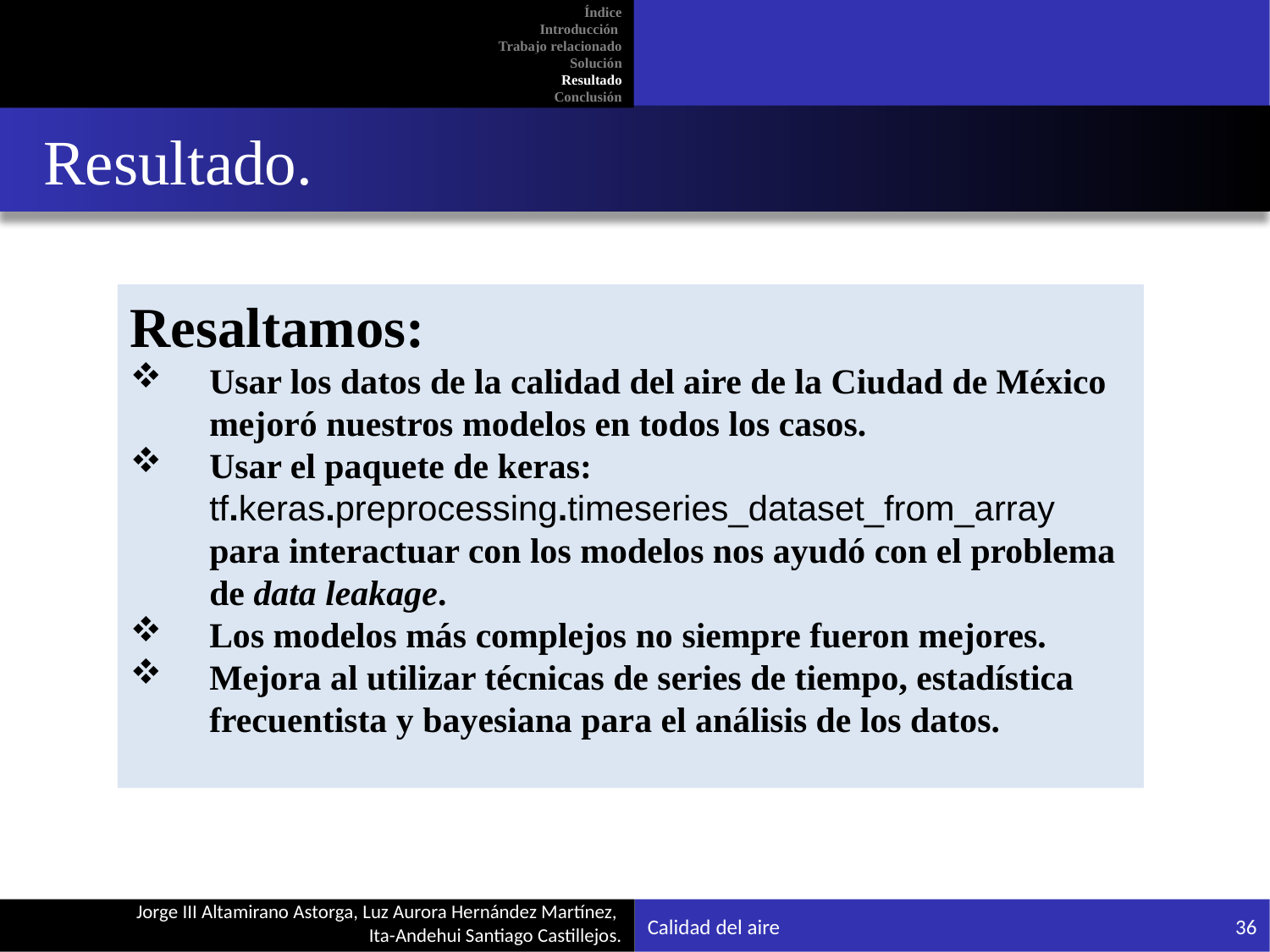

Índice
Introducción
Trabajo relacionado
Solución
Resultado
Conclusión

Resultado.
Resaltamos:
Usar los datos de la calidad del aire de la Ciudad de México mejoró nuestros modelos en todos los casos.
Usar el paquete de keras: tf.keras.preprocessing.timeseries_dataset_from_array para interactuar con los modelos nos ayudó con el problema de data leakage.
Los modelos más complejos no siempre fueron mejores.
Mejora al utilizar técnicas de series de tiempo, estadística frecuentista y bayesiana para el análisis de los datos.

Calidad del aire
36